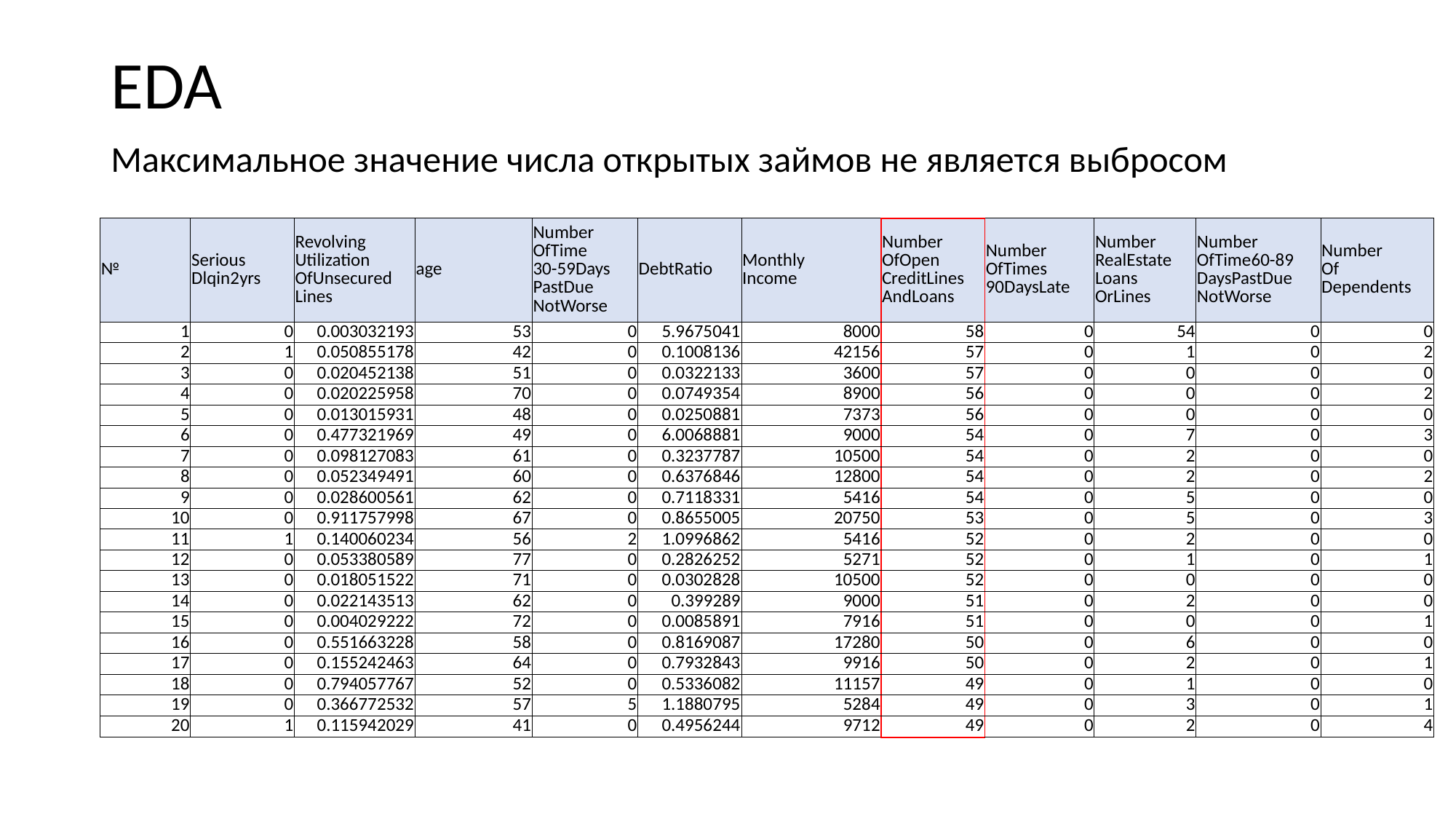

# EDA
Максимальное значение числа открытых займов не является выбросом
| № | Serious Dlqin2yrs | Revolving Utilization OfUnsecured Lines | age | Number OfTime 30-59Days PastDue NotWorse | DebtRatio | Monthly Income | Number OfOpen CreditLines AndLoans | Number OfTimes 90DaysLate | Number RealEstate Loans OrLines | Number OfTime60-89 DaysPastDue NotWorse | Number Of Dependents |
| --- | --- | --- | --- | --- | --- | --- | --- | --- | --- | --- | --- |
| 1 | 0 | 0.003032193 | 53 | 0 | 5.9675041 | 8000 | 58 | 0 | 54 | 0 | 0 |
| 2 | 1 | 0.050855178 | 42 | 0 | 0.1008136 | 42156 | 57 | 0 | 1 | 0 | 2 |
| 3 | 0 | 0.020452138 | 51 | 0 | 0.0322133 | 3600 | 57 | 0 | 0 | 0 | 0 |
| 4 | 0 | 0.020225958 | 70 | 0 | 0.0749354 | 8900 | 56 | 0 | 0 | 0 | 2 |
| 5 | 0 | 0.013015931 | 48 | 0 | 0.0250881 | 7373 | 56 | 0 | 0 | 0 | 0 |
| 6 | 0 | 0.477321969 | 49 | 0 | 6.0068881 | 9000 | 54 | 0 | 7 | 0 | 3 |
| 7 | 0 | 0.098127083 | 61 | 0 | 0.3237787 | 10500 | 54 | 0 | 2 | 0 | 0 |
| 8 | 0 | 0.052349491 | 60 | 0 | 0.6376846 | 12800 | 54 | 0 | 2 | 0 | 2 |
| 9 | 0 | 0.028600561 | 62 | 0 | 0.7118331 | 5416 | 54 | 0 | 5 | 0 | 0 |
| 10 | 0 | 0.911757998 | 67 | 0 | 0.8655005 | 20750 | 53 | 0 | 5 | 0 | 3 |
| 11 | 1 | 0.140060234 | 56 | 2 | 1.0996862 | 5416 | 52 | 0 | 2 | 0 | 0 |
| 12 | 0 | 0.053380589 | 77 | 0 | 0.2826252 | 5271 | 52 | 0 | 1 | 0 | 1 |
| 13 | 0 | 0.018051522 | 71 | 0 | 0.0302828 | 10500 | 52 | 0 | 0 | 0 | 0 |
| 14 | 0 | 0.022143513 | 62 | 0 | 0.399289 | 9000 | 51 | 0 | 2 | 0 | 0 |
| 15 | 0 | 0.004029222 | 72 | 0 | 0.0085891 | 7916 | 51 | 0 | 0 | 0 | 1 |
| 16 | 0 | 0.551663228 | 58 | 0 | 0.8169087 | 17280 | 50 | 0 | 6 | 0 | 0 |
| 17 | 0 | 0.155242463 | 64 | 0 | 0.7932843 | 9916 | 50 | 0 | 2 | 0 | 1 |
| 18 | 0 | 0.794057767 | 52 | 0 | 0.5336082 | 11157 | 49 | 0 | 1 | 0 | 0 |
| 19 | 0 | 0.366772532 | 57 | 5 | 1.1880795 | 5284 | 49 | 0 | 3 | 0 | 1 |
| 20 | 1 | 0.115942029 | 41 | 0 | 0.4956244 | 9712 | 49 | 0 | 2 | 0 | 4 |